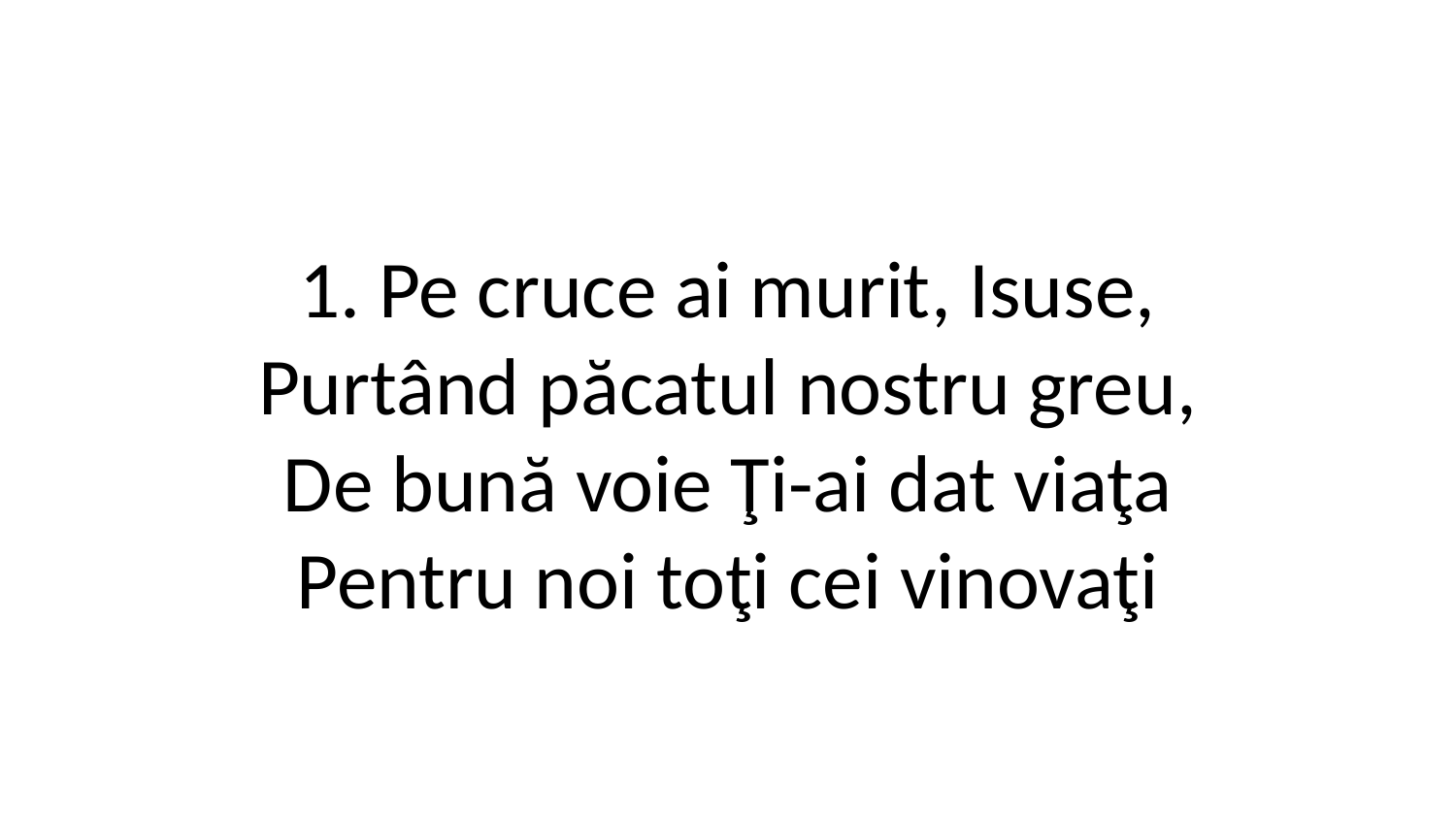

1. Pe cruce ai murit, Isuse,
Purtând păcatul nostru greu,
De bună voie Ţi-ai dat viaţa
Pentru noi toţi cei vinovaţi